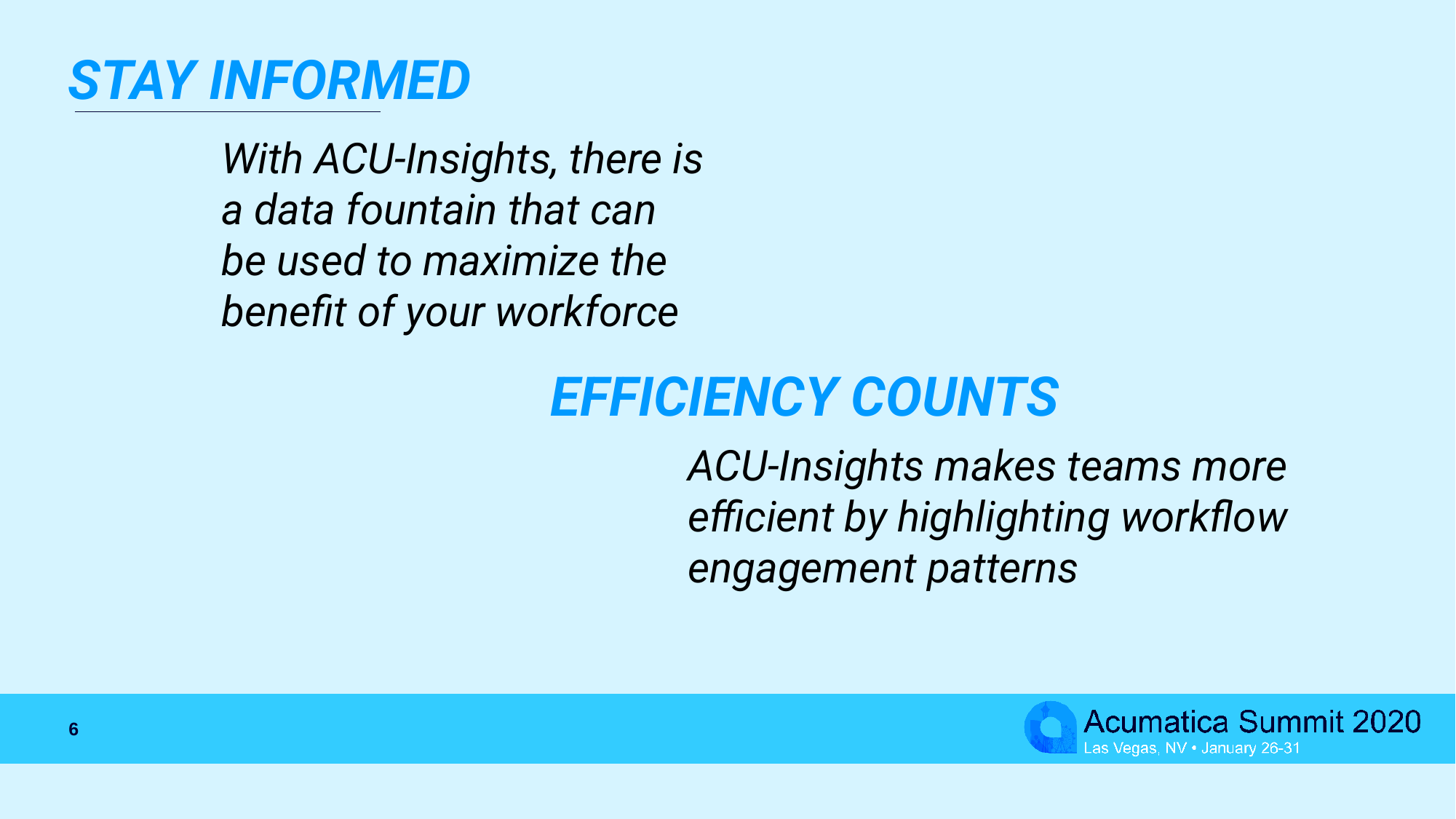

# STAY INFORMED
With ACU-Insights, there is a data fountain that can be used to maximize the benefit of your workforce
EFFICIENCY COUNTS
ACU-Insights makes teams more efficient by highlighting workflow engagement patterns